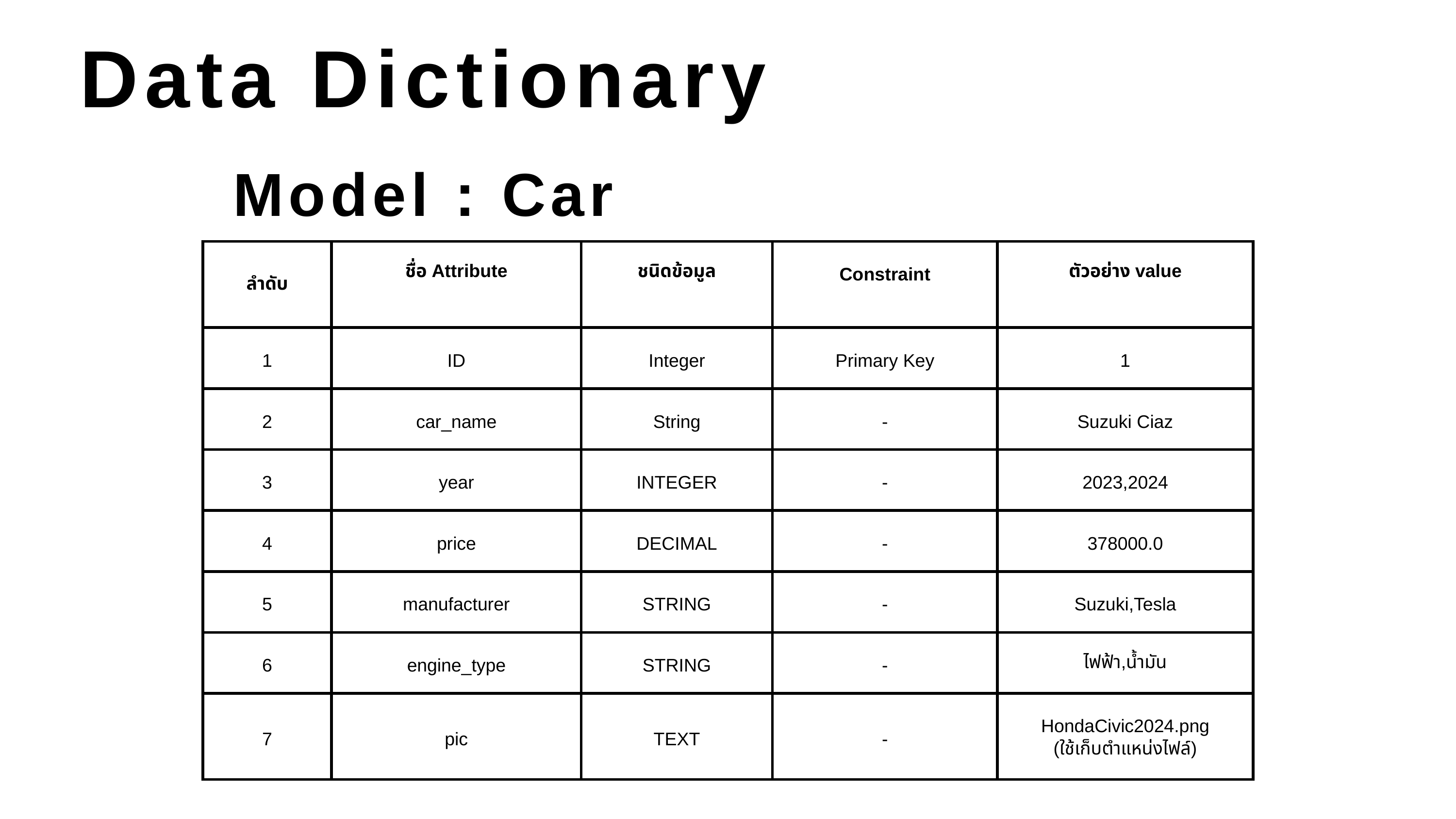

Data Dictionary
Model : Car
| ลำดับ | ชื่อ Attribute | ชนิดข้อมูล | Constraint | ตัวอย่าง value |
| --- | --- | --- | --- | --- |
| 1 | ID | Integer | Primary Key | 1 |
| 2 | car\_name | String | - | Suzuki Ciaz |
| 3 | year | INTEGER | - | 2023,2024 |
| 4 | price | DECIMAL | - | 378000.0 |
| 5 | manufacturer | STRING | - | Suzuki,Tesla |
| 6 | engine\_type | STRING | - | ไฟฟ้า,น้ำมัน |
| 7 | pic | TEXT | - | HondaCivic2024.png (ใช้เก็บตำแหน่งไฟล์) |